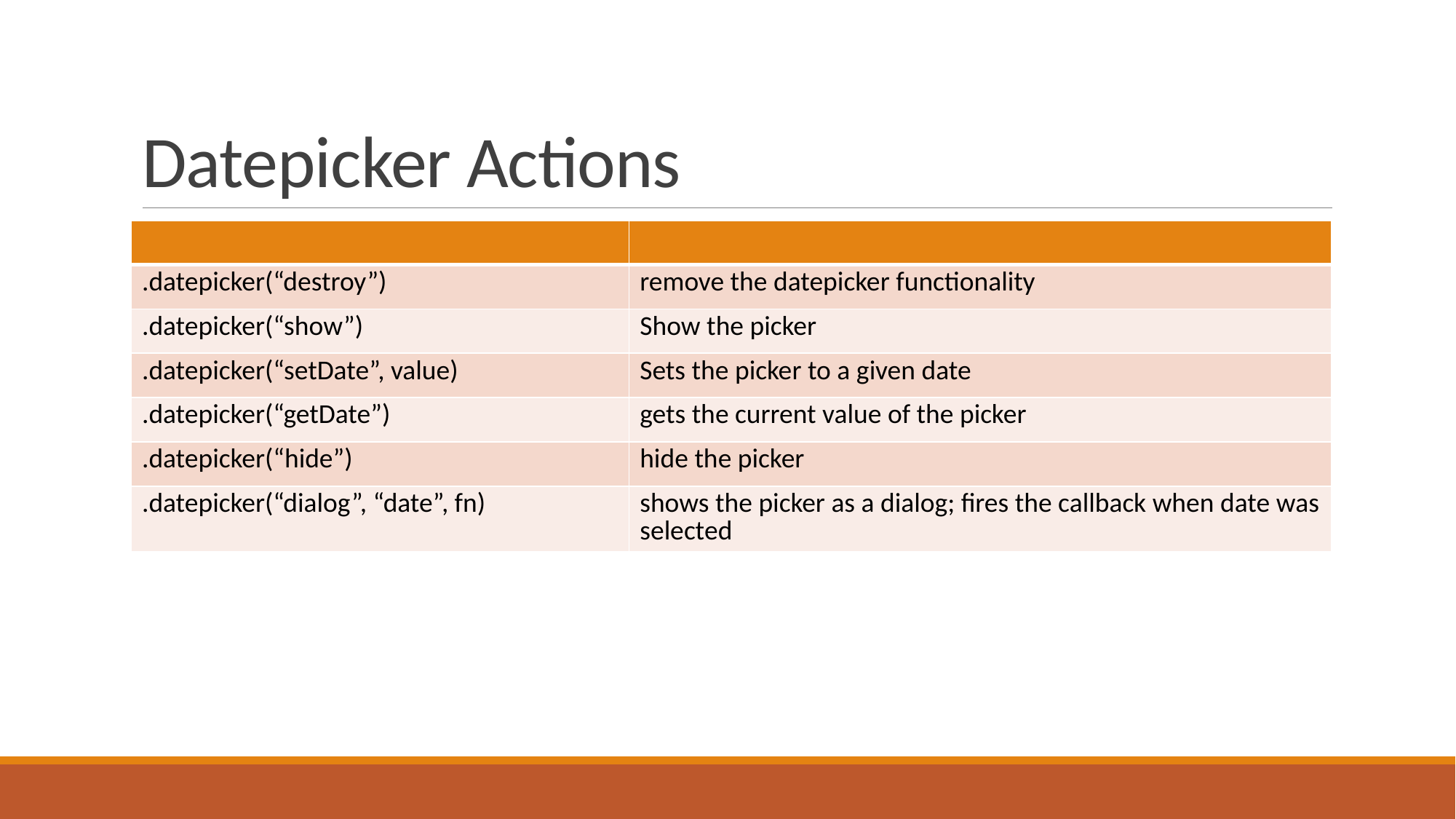

# Datepicker Actions
|  |  |
| --- | --- |
| .datepicker(“destroy”) | remove the datepicker functionality |
| .datepicker(“show”) | Show the picker |
| .datepicker(“setDate”, value) | Sets the picker to a given date |
| .datepicker(“getDate”) | gets the current value of the picker |
| .datepicker(“hide”) | hide the picker |
| .datepicker(“dialog”, “date”, fn) | shows the picker as a dialog; fires the callback when date was selected |